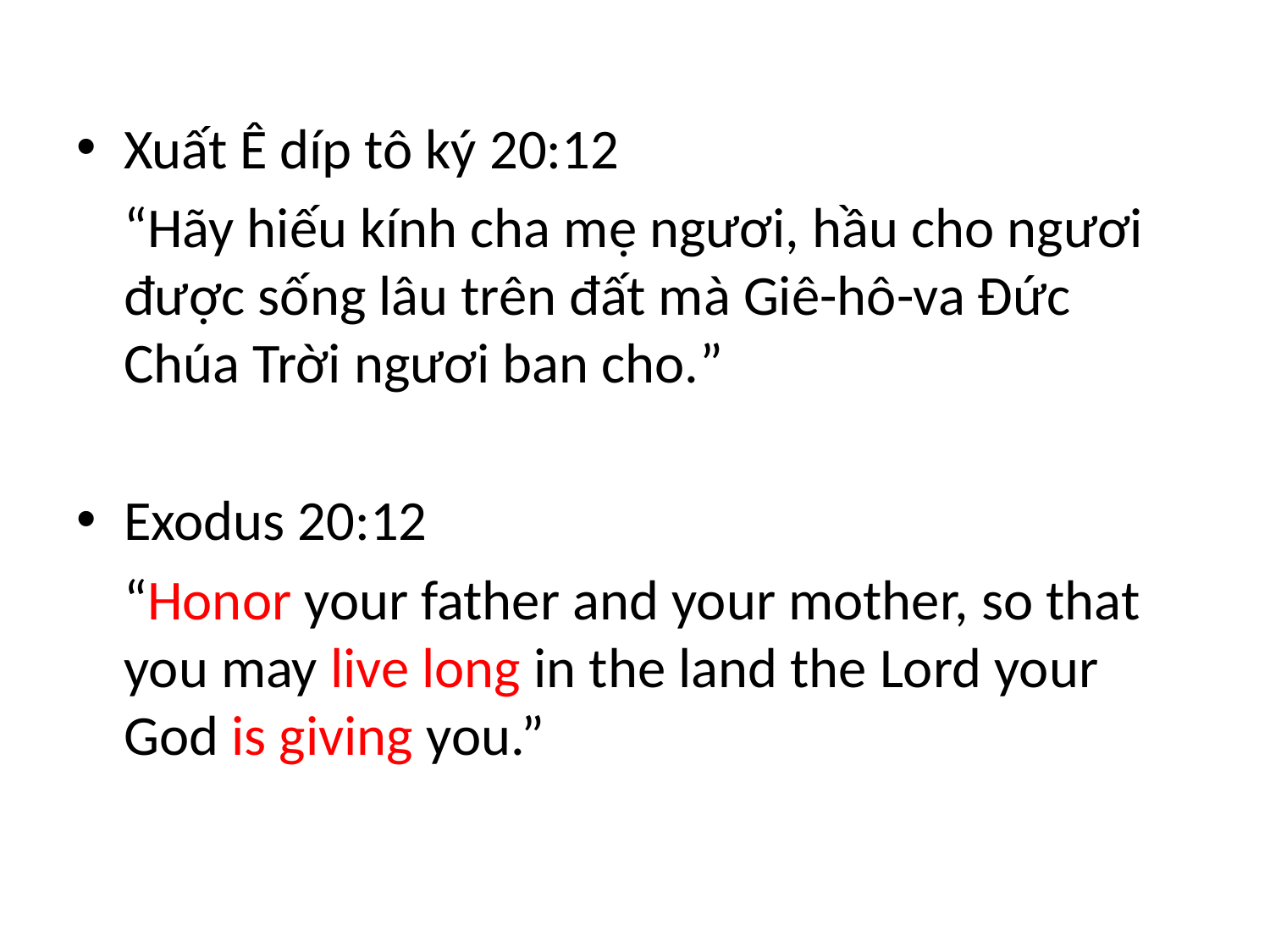

Xuất Ê díp tô ký 20:12
	“Hãy hiếu kính cha mẹ ngươi, hầu cho ngươi được sống lâu trên đất mà Giê-hô-va Đức Chúa Trời ngươi ban cho.”

Exodus 20:12
	“Honor your father and your mother, so that you may live long in the land the Lord your God is giving you.”